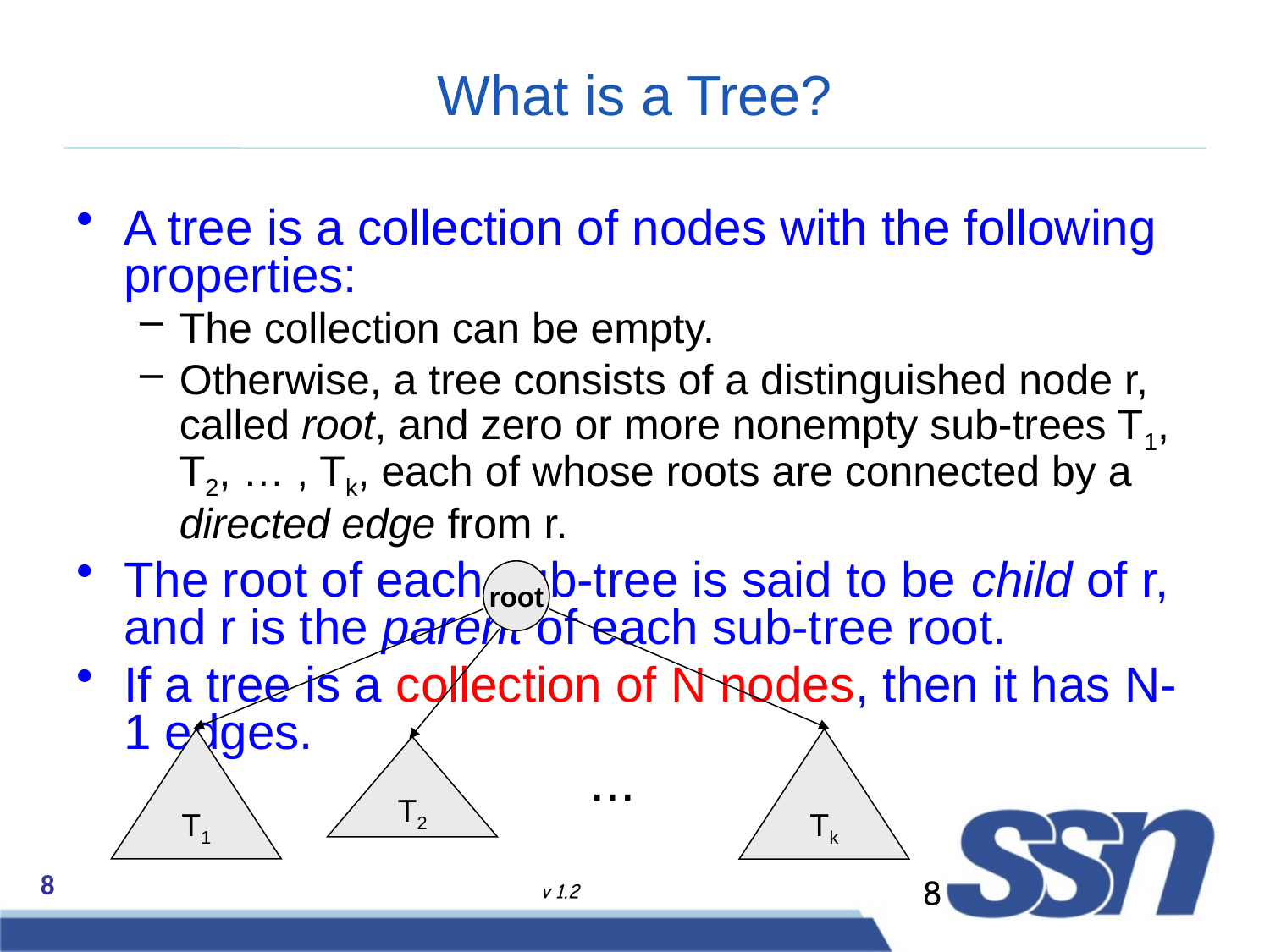

# What is a Tree?
A tree is a collection of nodes with the following properties:
The collection can be empty.
Otherwise, a tree consists of a distinguished node r, called root, and zero or more nonempty sub-trees T1, T2, … , Tk, each of whose roots are connected by a directed edge from r.
The root of each sub-tree is said to be child of r, and r is the parent of each sub-tree root.
If a tree is a collection of N nodes, then it has N-1 edges.
root

Tk
T1
T2
...
8